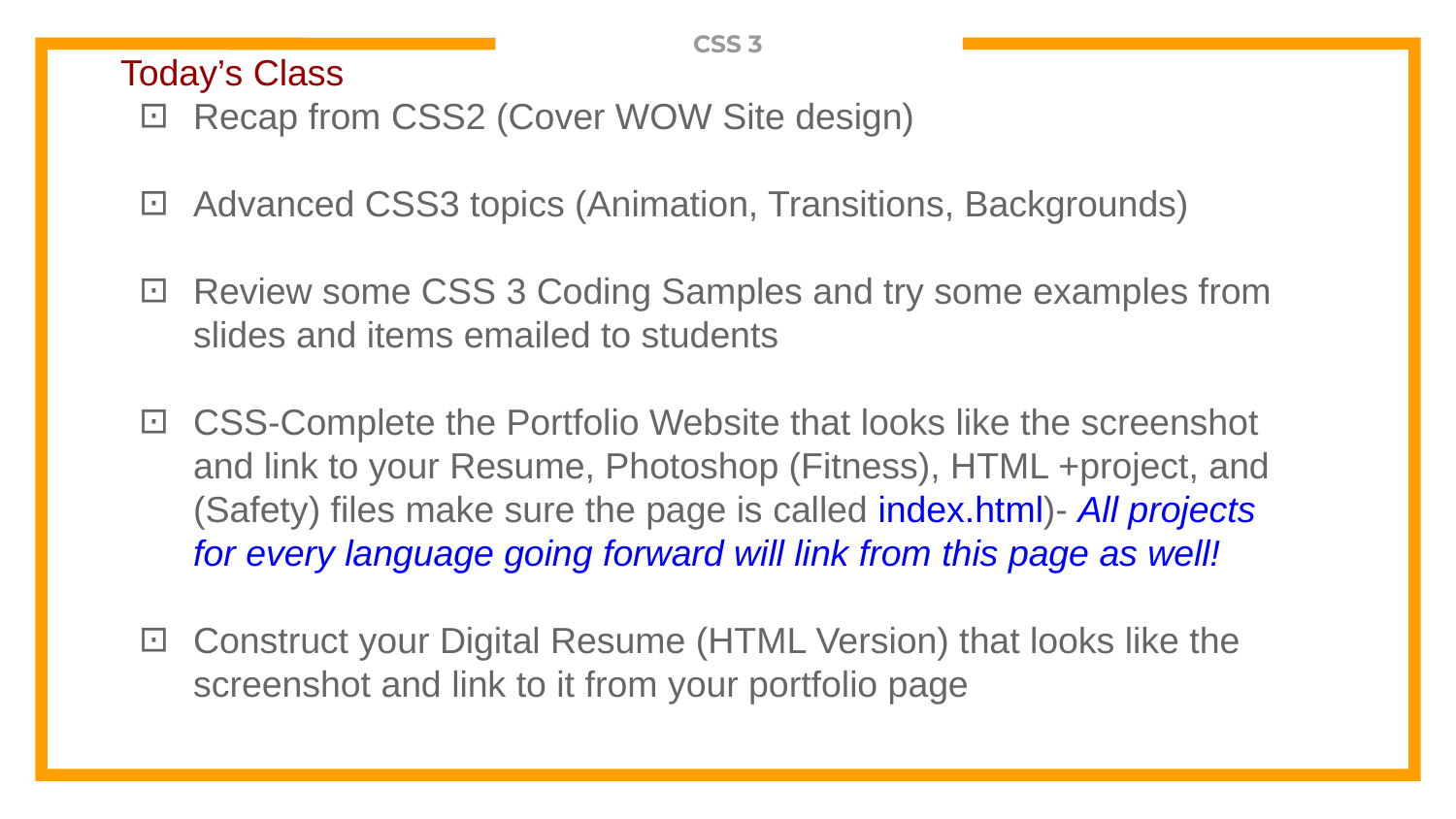

# CSS 3
Today’s Class
Recap from CSS2 (Cover WOW Site design)

Advanced CSS3 topics (Animation, Transitions, Backgrounds)

Review some CSS 3 Coding Samples and try some examples from slides and items emailed to students

CSS-Complete the Portfolio Website that looks like the screenshot and link to your Resume, Photoshop (Fitness), HTML +project, and  (Safety) files make sure the page is called index.html)- All projects for every language going forward will link from this page as well!

Construct your Digital Resume (HTML Version) that looks like the screenshot and link to it from your portfolio page